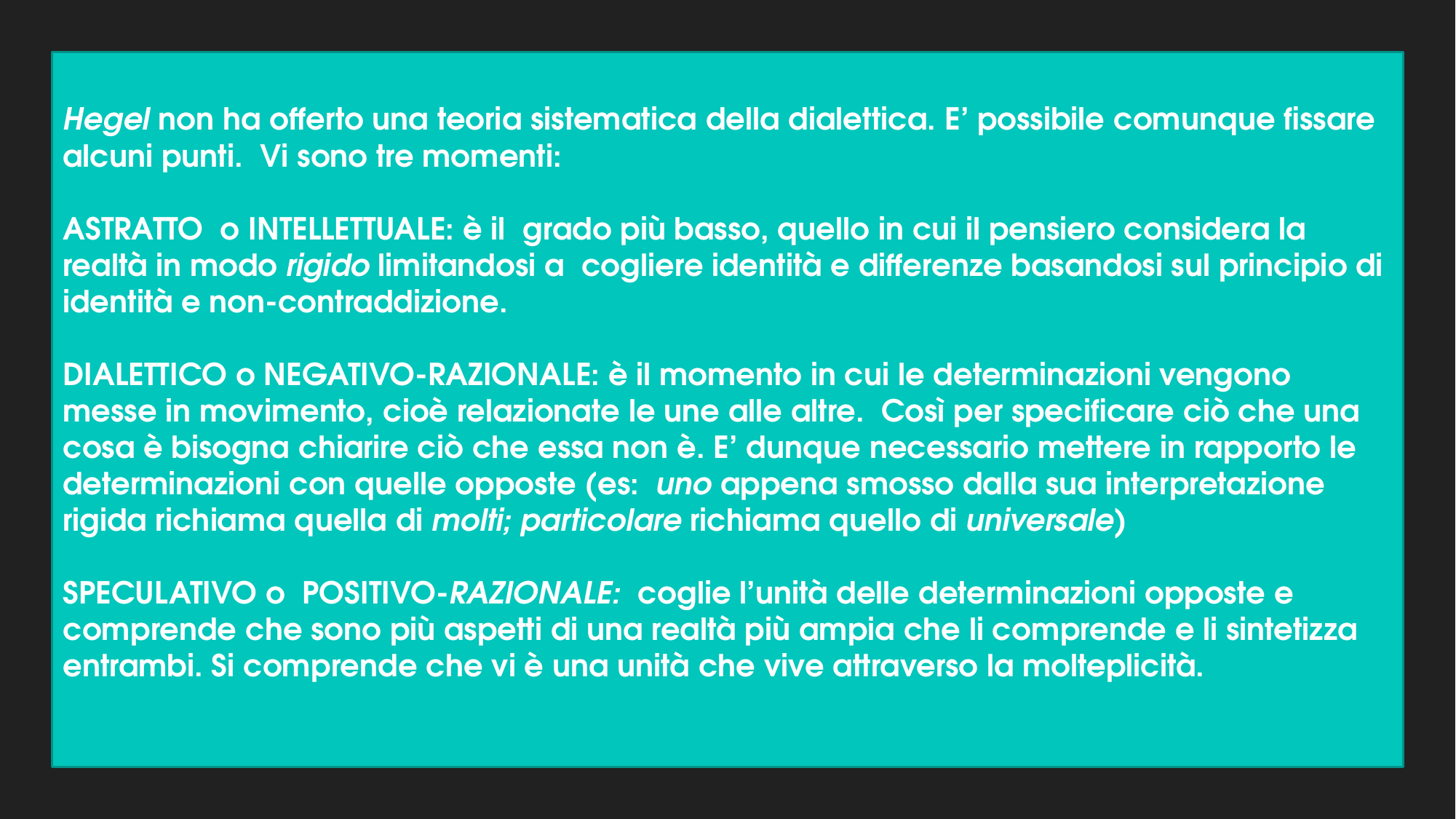

Hegel non ha offerto una teoria sistematica della dialettica. E’ possibile comunque fissare alcuni punti.  Vi sono tre momenti:

ASTRATTO  o INTELLETTUALE: è il  grado più basso, quello in cui il pensiero considera la realtà in modo rigido limitandosi a  cogliere identità e differenze basandosi sul principio di identità e non-contraddizione.

DIALETTICO o NEGATIVO-RAZIONALE: è il momento in cui le determinazioni vengono messe in movimento, cioè relazionate le une alle altre.  Così per specificare ciò che una cosa è bisogna chiarire ciò che essa non è. E’ dunque necessario mettere in rapporto le determinazioni con quelle opposte (es:  uno appena smosso dalla sua interpretazione rigida richiama quella di molti; particolare richiama quello di universale)

SPECULATIVO o  POSITIVO-RAZIONALE:  coglie l’unità delle determinazioni opposte e comprende che sono più aspetti di una realtà più ampia che li comprende e li sintetizza entrambi. Si comprende che vi è una unità che vive attraverso la molteplicità.